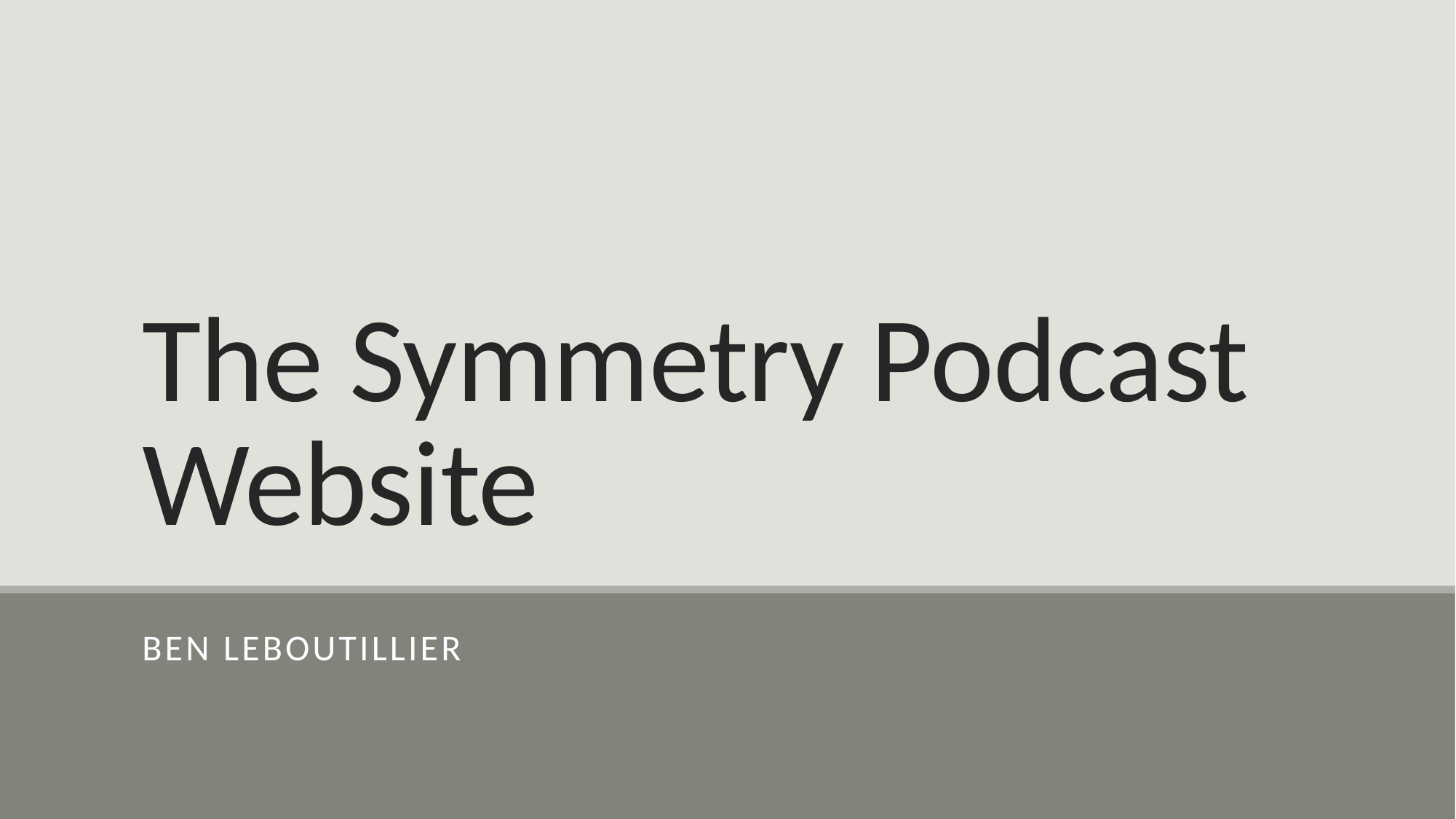

# The Symmetry Podcast Website

Ben LeBoutillier